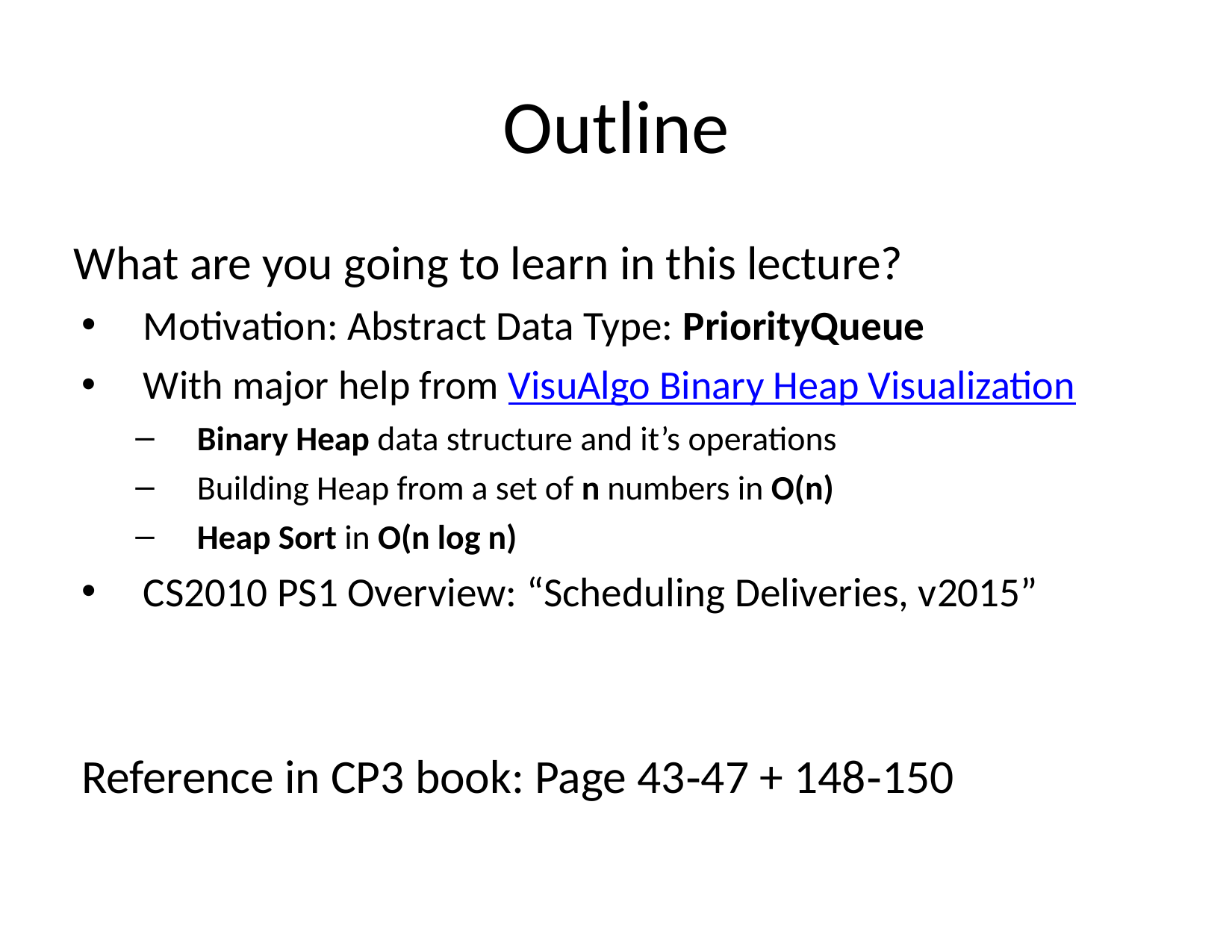

# Outline
What are you going to learn in this lecture?
Motivation: Abstract Data Type: PriorityQueue
With major help from VisuAlgo Binary Heap Visualization
Binary Heap data structure and it’s operations
Building Heap from a set of n numbers in O(n)
Heap Sort in O(n log n)
CS2010 PS1 Overview: “Scheduling Deliveries, v2015”
Reference in CP3 book: Page 43‐47 + 148‐150